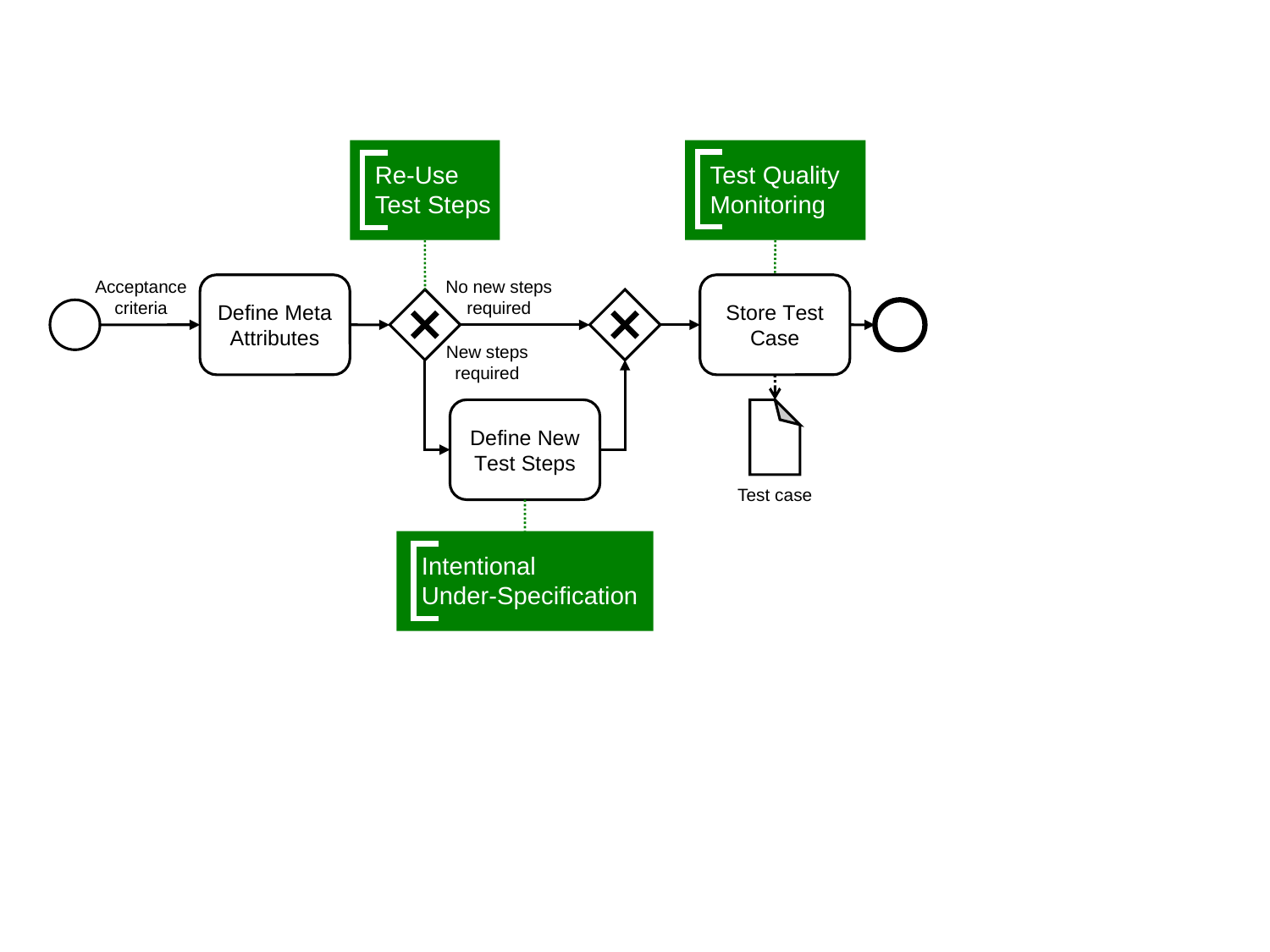

Re-Use
Test Steps

Test Quality
Monitoring

Acceptance
criteria
No new steps
required
Define Meta Attributes
Store Test Case

New steps
required
Define New Test Steps

Test case
Intentional
Under-Specification